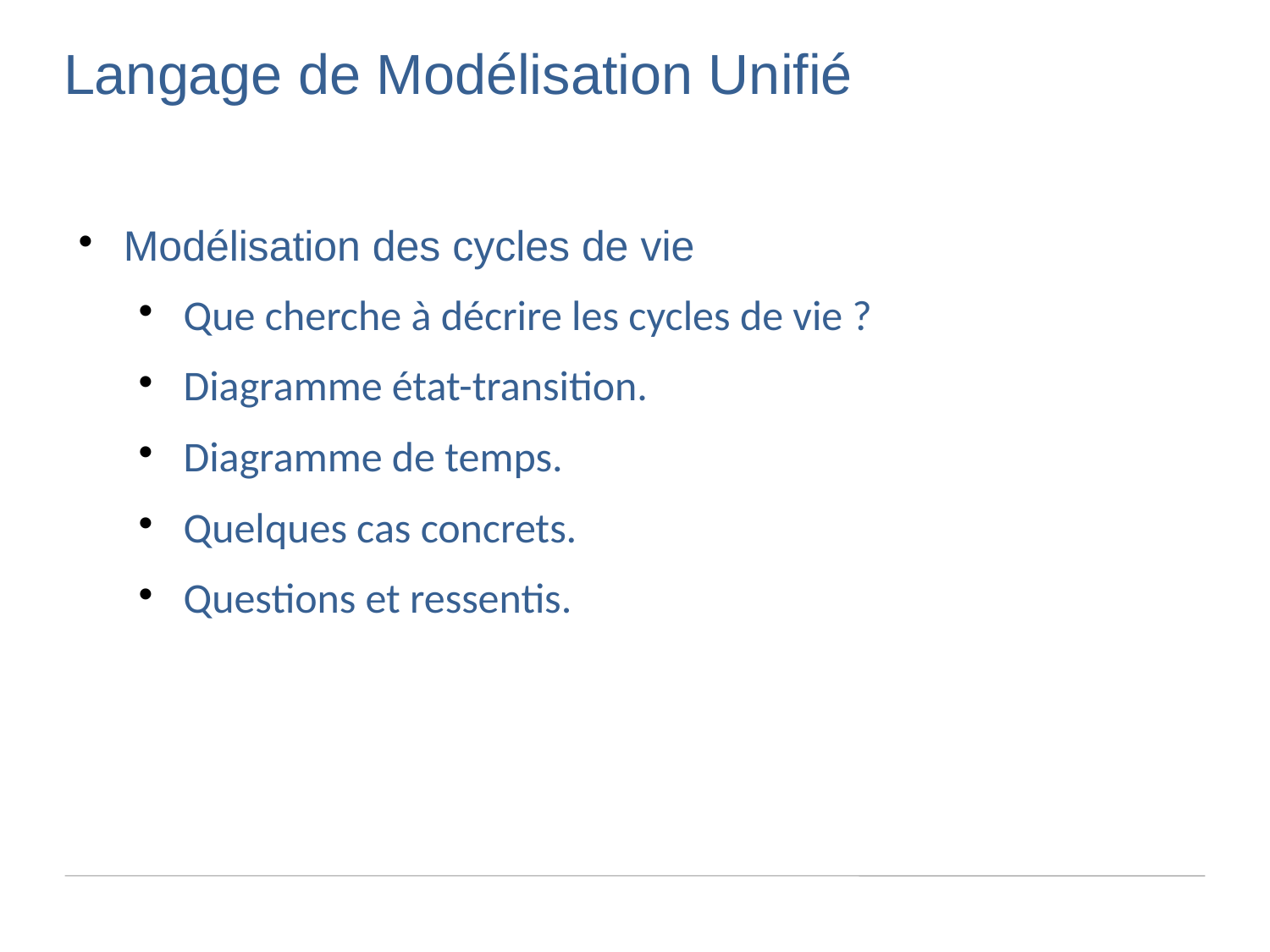

Langage de Modélisation Unifié
Modélisation des cycles de vie
Que cherche à décrire les cycles de vie ?
Diagramme état-transition.
Diagramme de temps.
Quelques cas concrets.
Questions et ressentis.